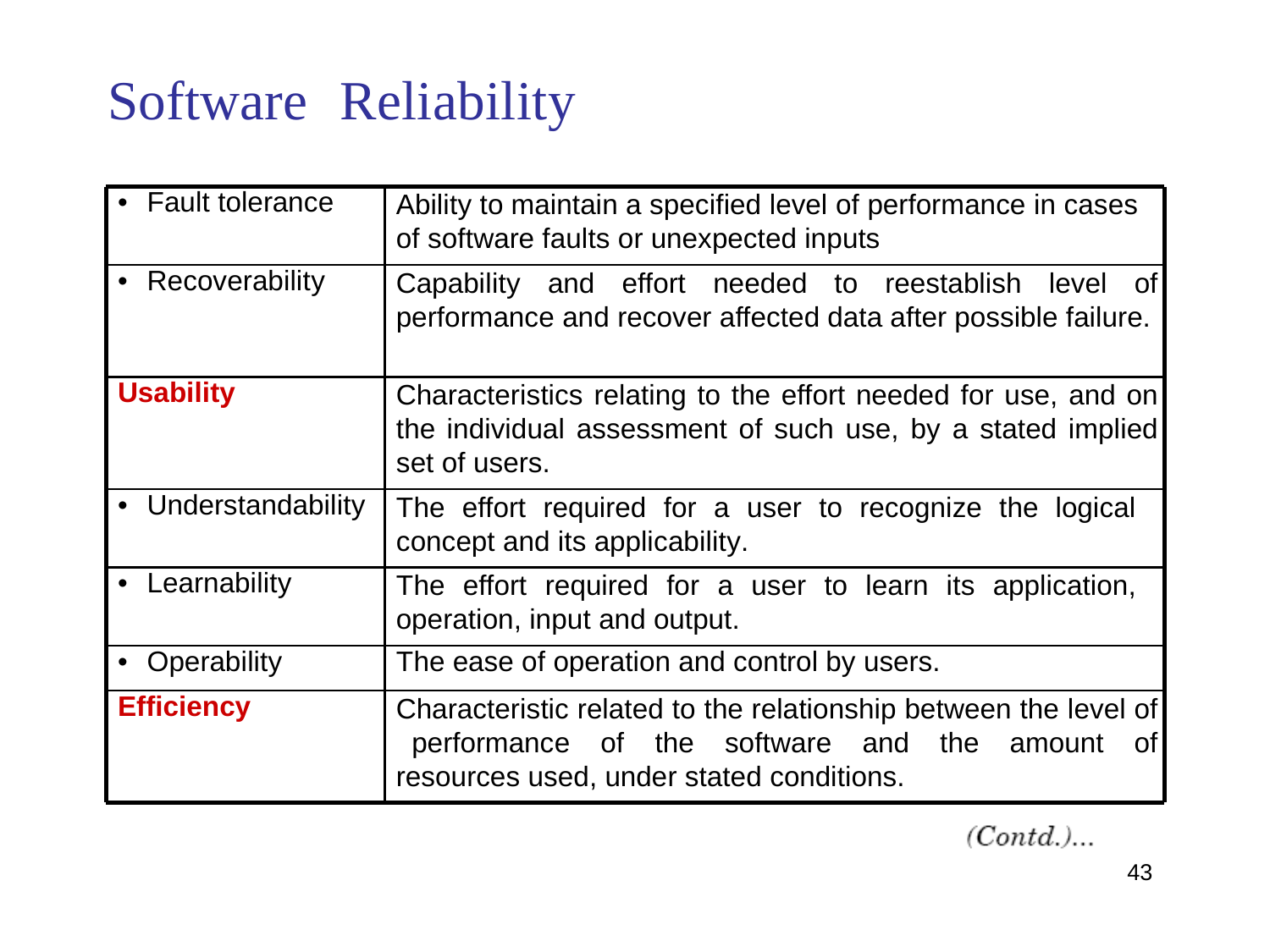

Software
Reliability
•  Fault tolerance

Ability to maintain a specified level of performance in cases of software faults or unexpected inputs

•  Recoverability

Capability and effort needed to reestablish level of performance and recover affected data after possible failure.
Usability

Characteristics relating to the effort needed for use, and on the individual assessment of such use, by a stated implied set of users.
•  Understandability

The  effort  required  for  a  user  to  recognize  the  logical concept and its applicability.
•  Learnability

The  effort  required  for  a  user  to  learn  its  application, operation, input and output.
•  Operability

The ease of operation and control by users.
Efficiency

Characteristic related to the relationship between the level of  performance  of  the  software  and  the  amount  of resources used, under stated conditions.

43